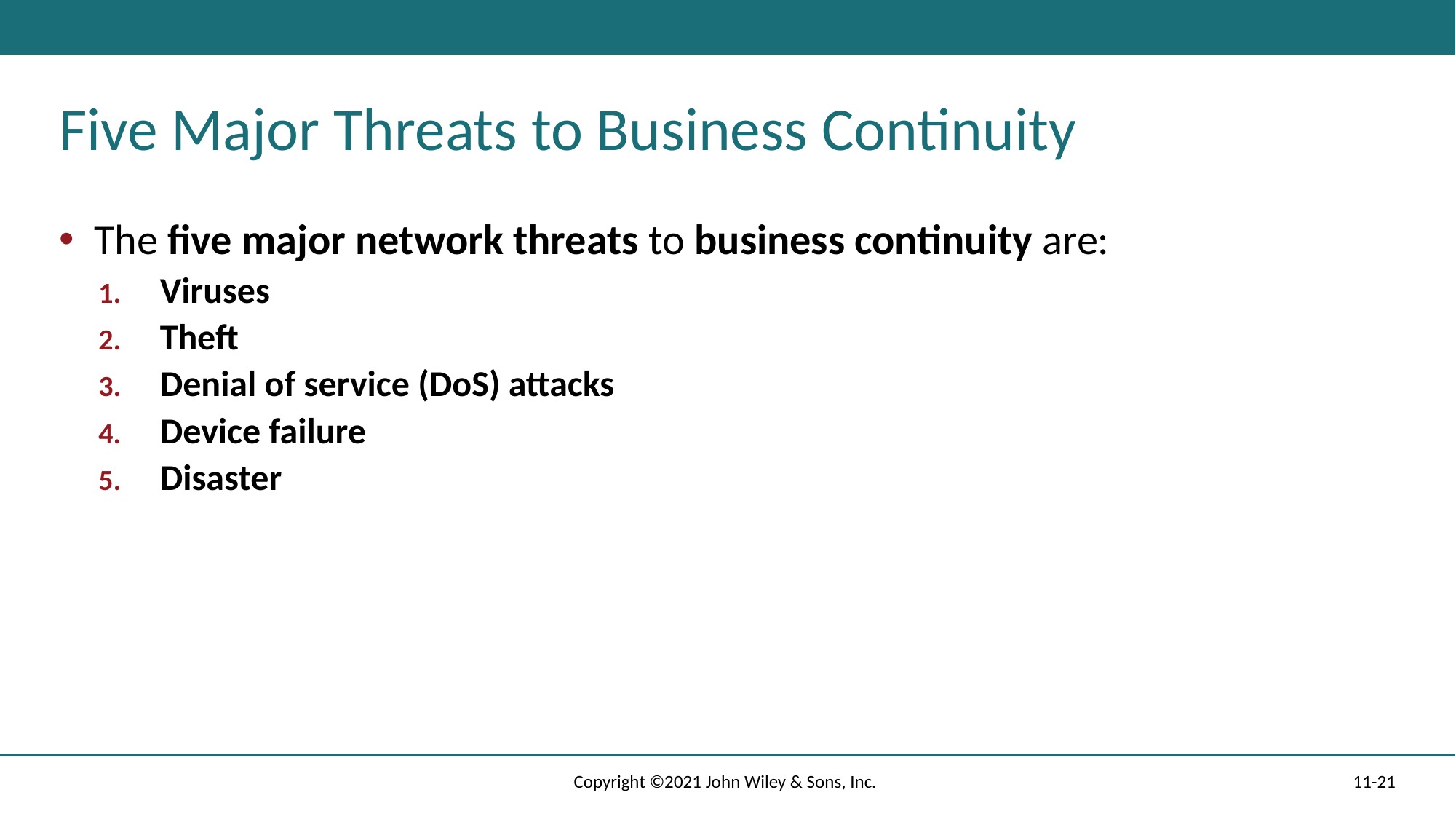

# Five Major Threats to Business Continuity
The five major network threats to business continuity are:
Viruses
Theft
Denial of service (DoS) attacks
Device failure
Disaster
Copyright ©2021 John Wiley & Sons, Inc.
11-21